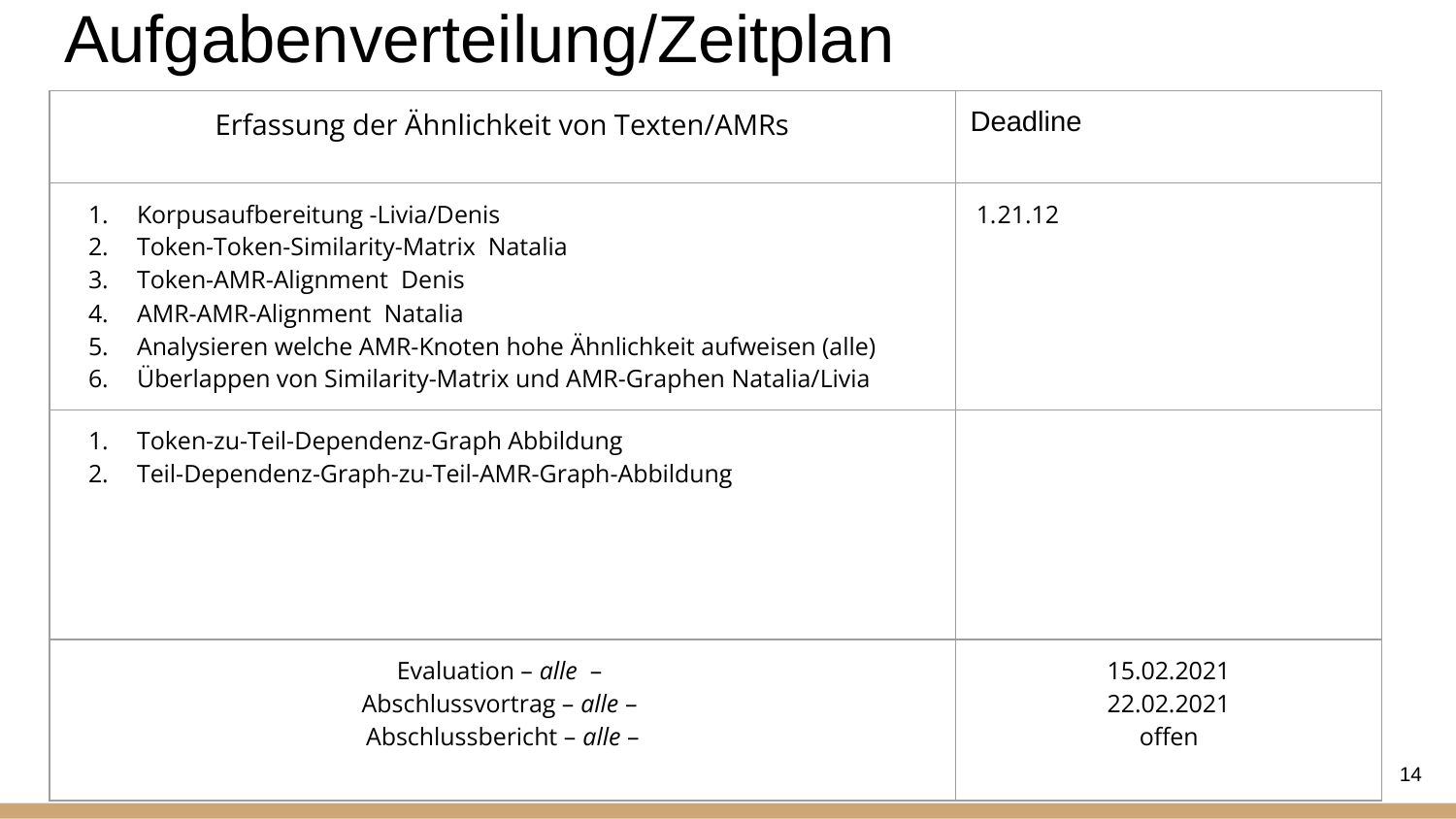

# Aufgabenverteilung/Zeitplan
| Erfassung der Ähnlichkeit von Texten/AMRs | Deadline |
| --- | --- |
| Korpusaufbereitung -Livia/Denis Token-Token-Similarity-Matrix Natalia Token-AMR-Alignment Denis AMR-AMR-Alignment Natalia Analysieren welche AMR-Knoten hohe Ähnlichkeit aufweisen (alle) Überlappen von Similarity-Matrix und AMR-Graphen Natalia/Livia | 21.12 |
| Token-zu-Teil-Dependenz-Graph Abbildung Teil-Dependenz-Graph-zu-Teil-AMR-Graph-Abbildung |  |
| Evaluation – alle – Abschlussvortrag – alle – Abschlussbericht – alle – | 15.02.2021 22.02.2021 offen |
14